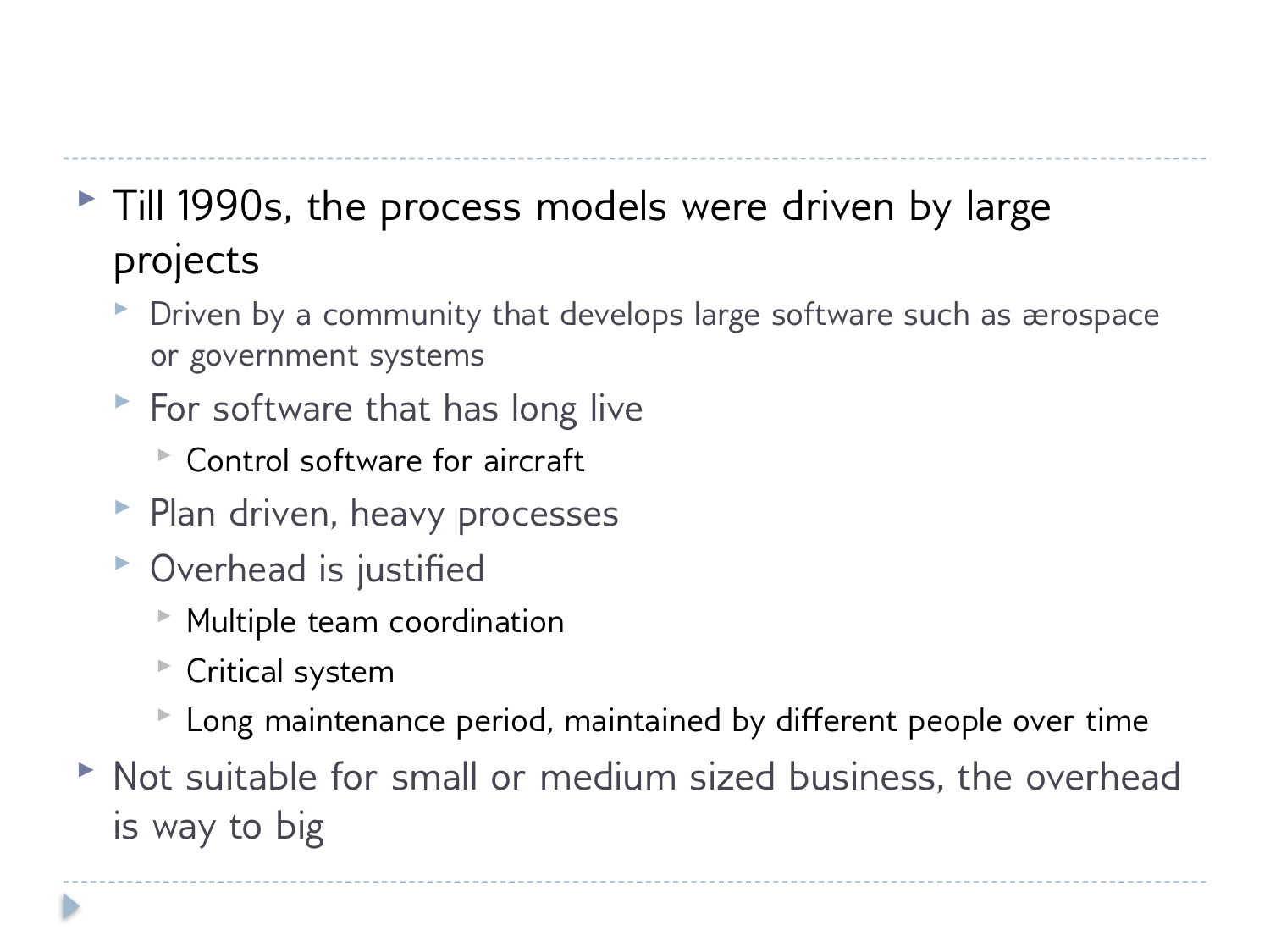

#
Till 1990s, the process models were driven by large projects
Driven by a community that develops large software such as aerospace or government systems
For software that has long live
Control software for aircraft
Plan driven, heavy processes
Overhead is justified
Multiple team coordination
Critical system
Long maintenance period, maintained by different people over time
Not suitable for small or medium sized business, the overhead is way to big